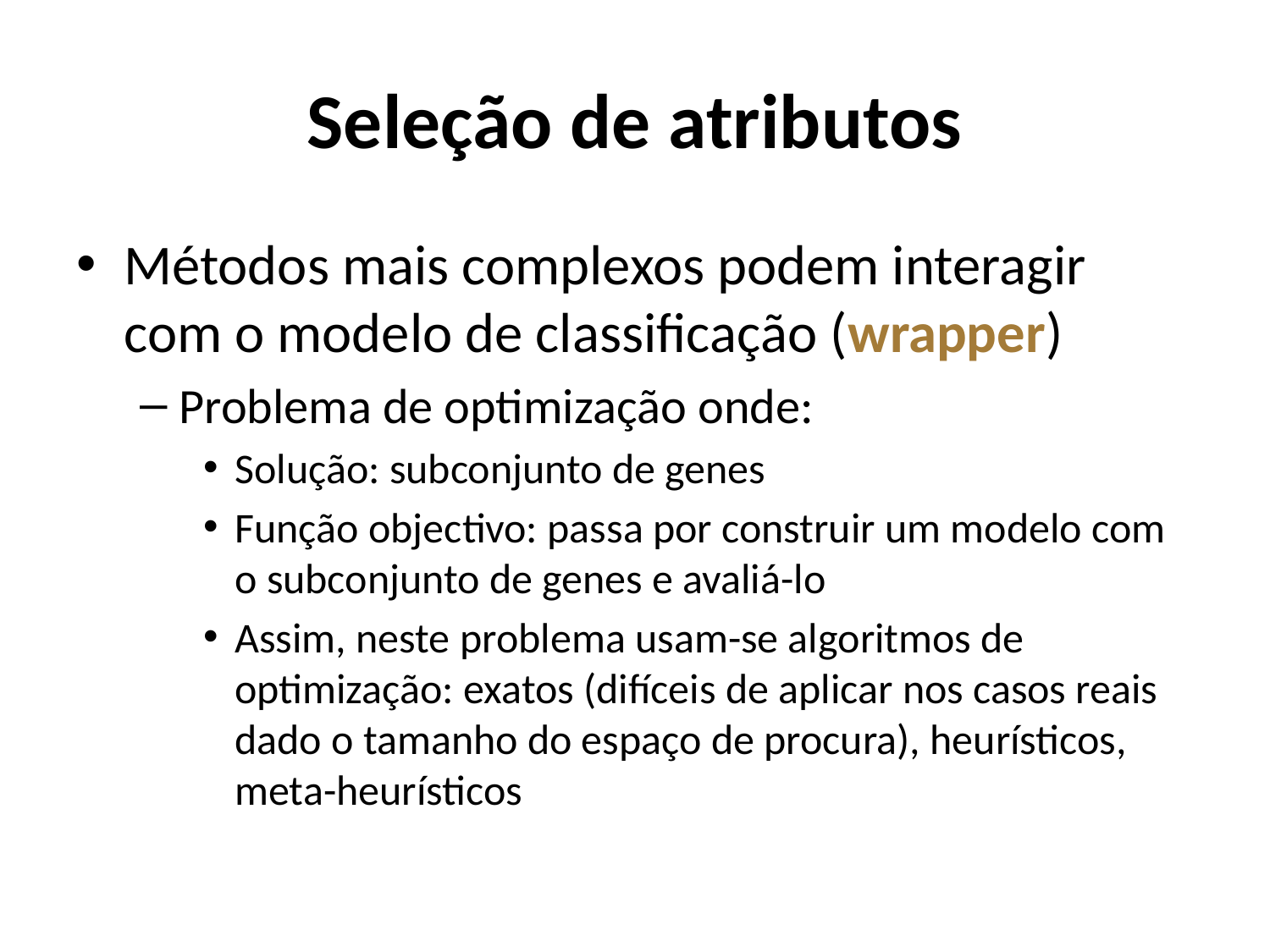

# Seleção de atributos
Métodos mais complexos podem interagir com o modelo de classificação (wrapper)
Problema de optimização onde:
Solução: subconjunto de genes
Função objectivo: passa por construir um modelo com o subconjunto de genes e avaliá-lo
Assim, neste problema usam-se algoritmos de optimização: exatos (difíceis de aplicar nos casos reais dado o tamanho do espaço de procura), heurísticos, meta-heurísticos